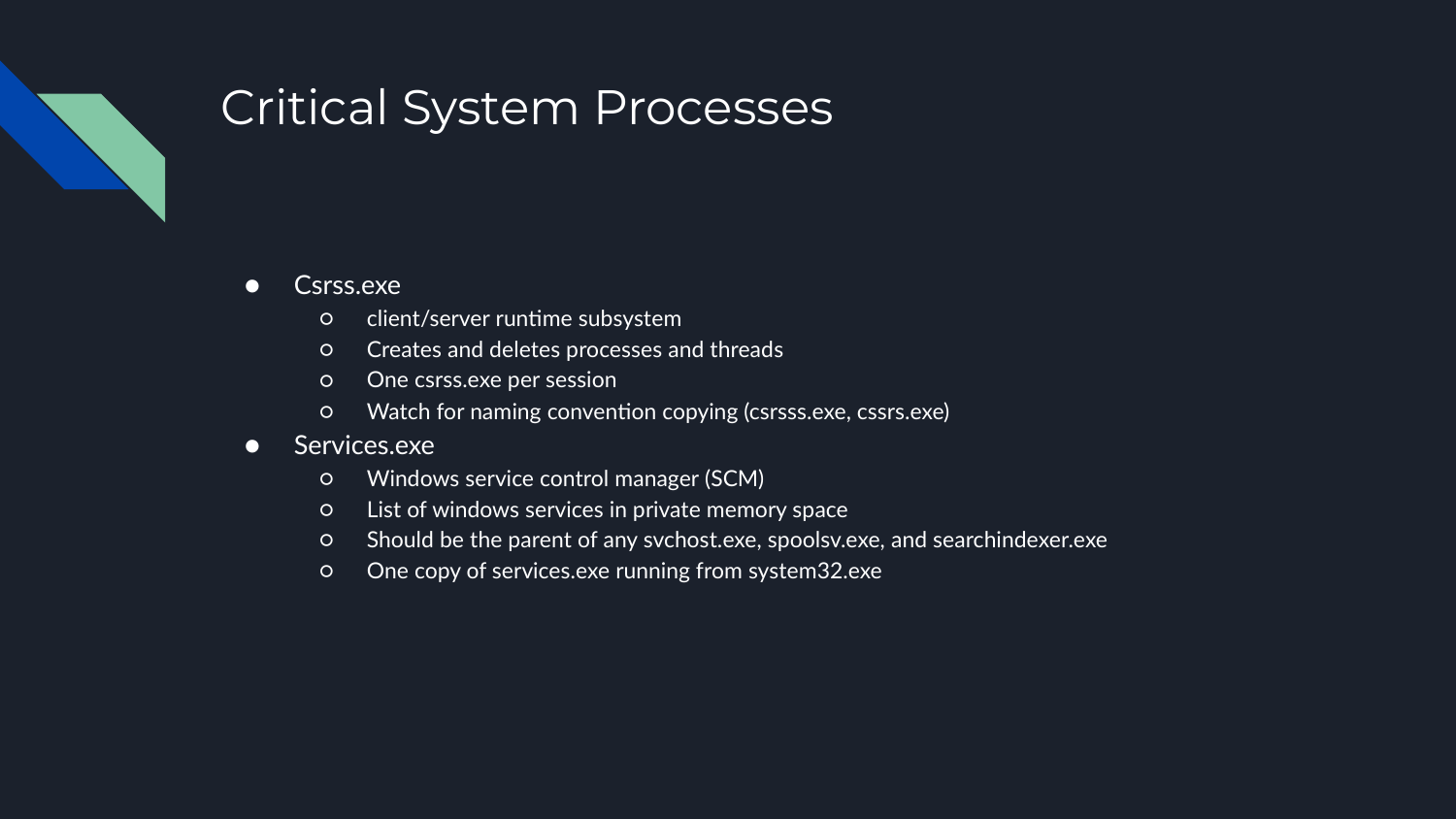

# Critical System Processes
Csrss.exe
client/server runtime subsystem
Creates and deletes processes and threads
One csrss.exe per session
Watch for naming convention copying (csrsss.exe, cssrs.exe)
Services.exe
Windows service control manager (SCM)
List of windows services in private memory space
Should be the parent of any svchost.exe, spoolsv.exe, and searchindexer.exe
One copy of services.exe running from system32.exe